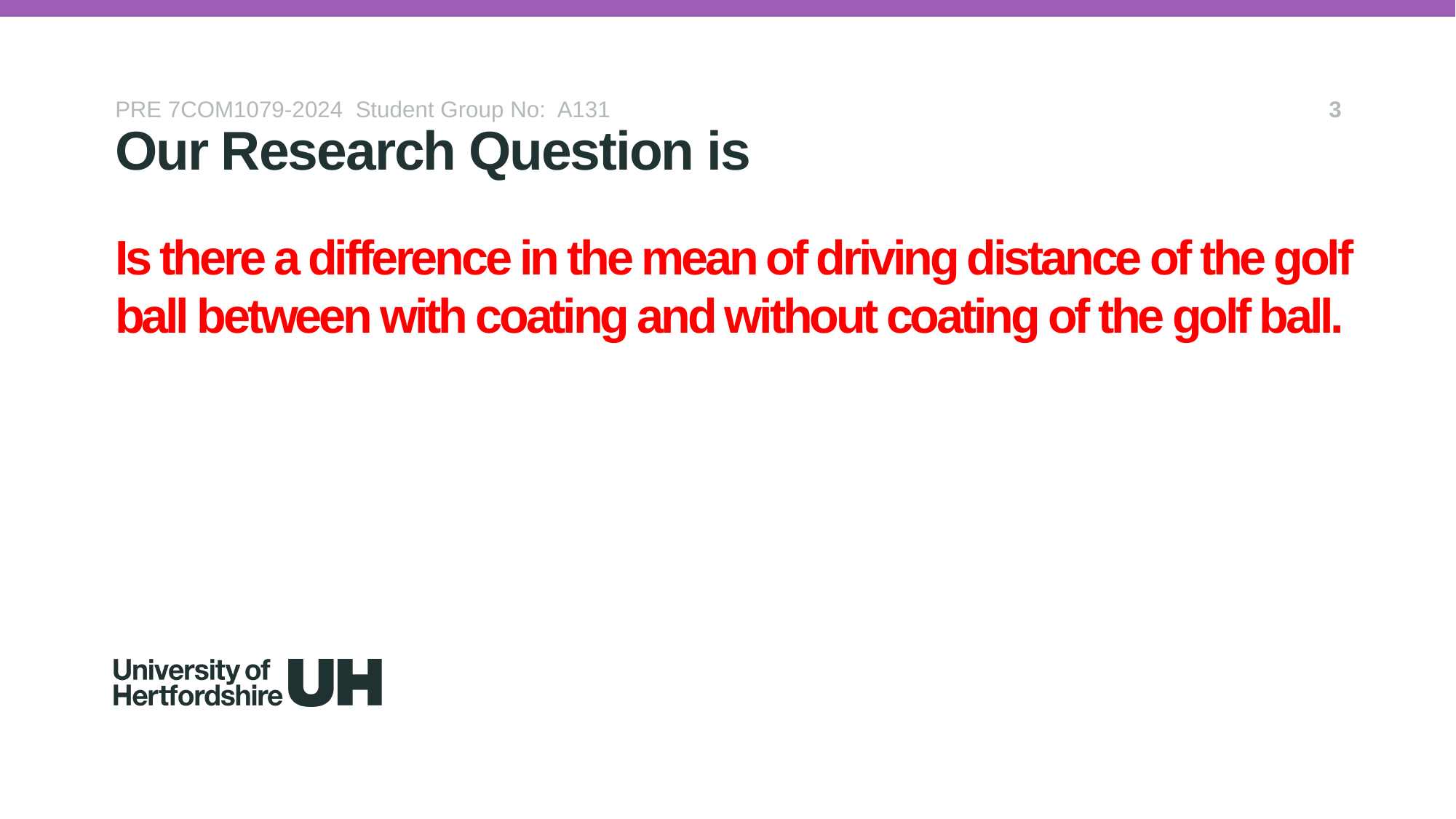

PRE 7COM1079-2024  Student Group No:  A131
3
Our Research Question is
# Is there a difference in the mean of driving distance of the golf ball between with coating and without coating of the golf ball.